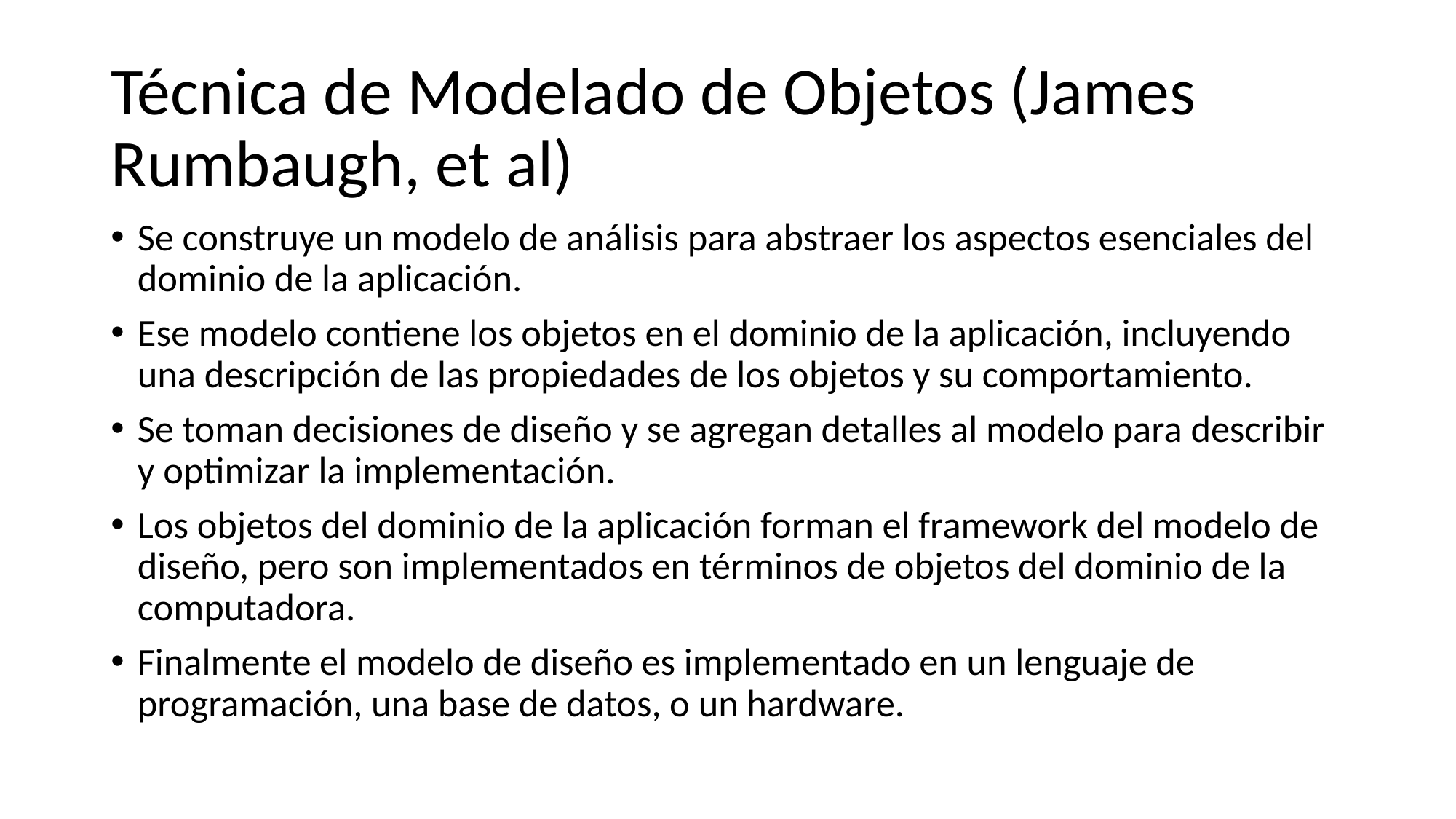

# Técnica de Modelado de Objetos (James  Rumbaugh, et al)
Se construye un modelo de análisis para abstraer los aspectos esenciales del dominio de la aplicación.
Ese modelo contiene los objetos en el dominio de la aplicación, incluyendo una descripción de las propiedades de los objetos y su comportamiento.
Se toman decisiones de diseño y se agregan detalles al modelo para describir y optimizar la implementación.
Los objetos del dominio de la aplicación forman el framework del modelo de diseño, pero son implementados en términos de objetos del dominio de la computadora.
Finalmente el modelo de diseño es implementado en un lenguaje de programación, una base de datos, o un hardware.